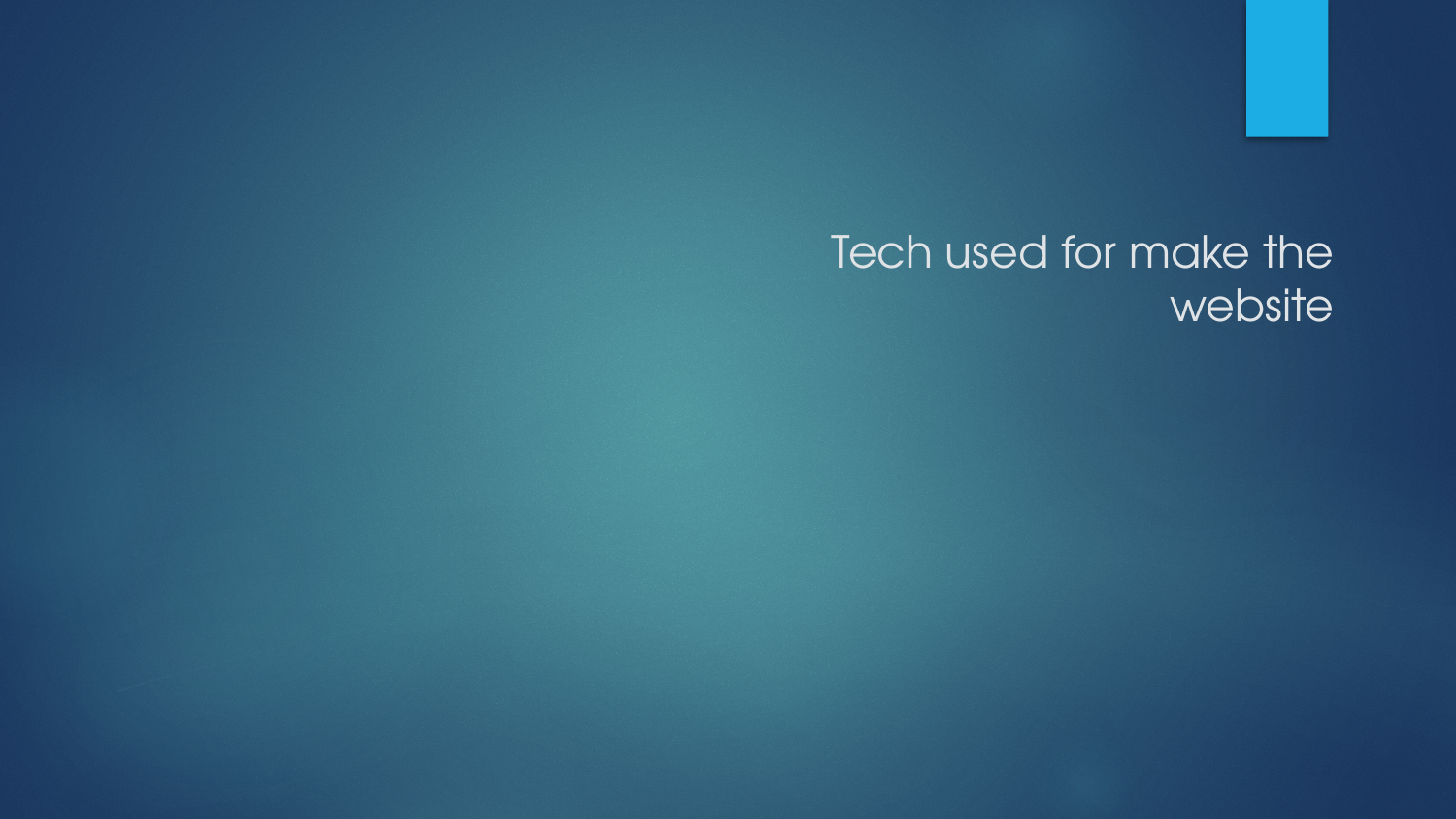

# Tech used for make the website